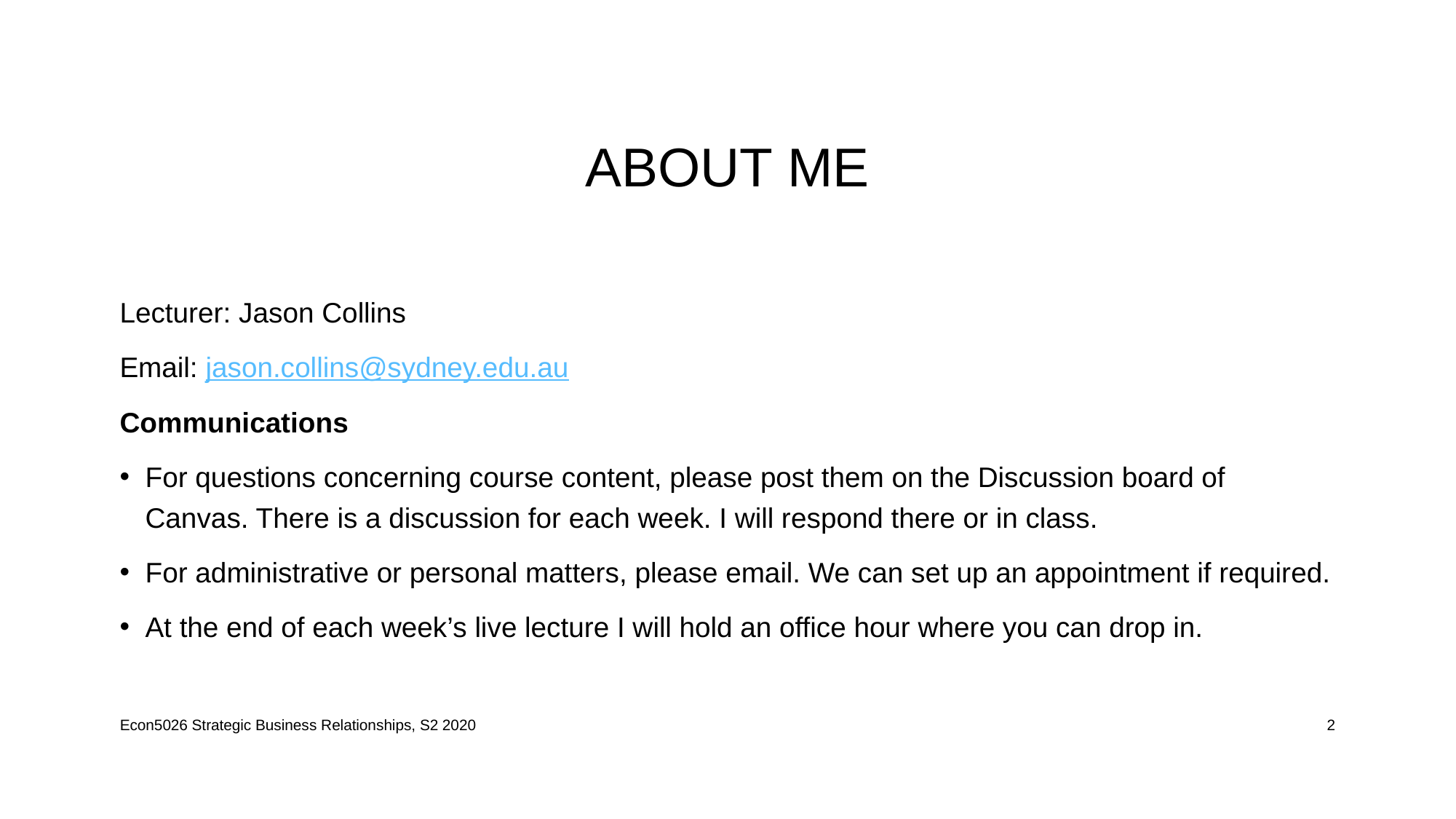

# About me
Lecturer: Jason Collins
Email: jason.collins@sydney.edu.au
Communications
For questions concerning course content, please post them on the Discussion board of Canvas. There is a discussion for each week. I will respond there or in class.
For administrative or personal matters, please email. We can set up an appointment if required.
At the end of each week’s live lecture I will hold an office hour where you can drop in.

Econ5026 Strategic Business Relationships, S2 2020
2